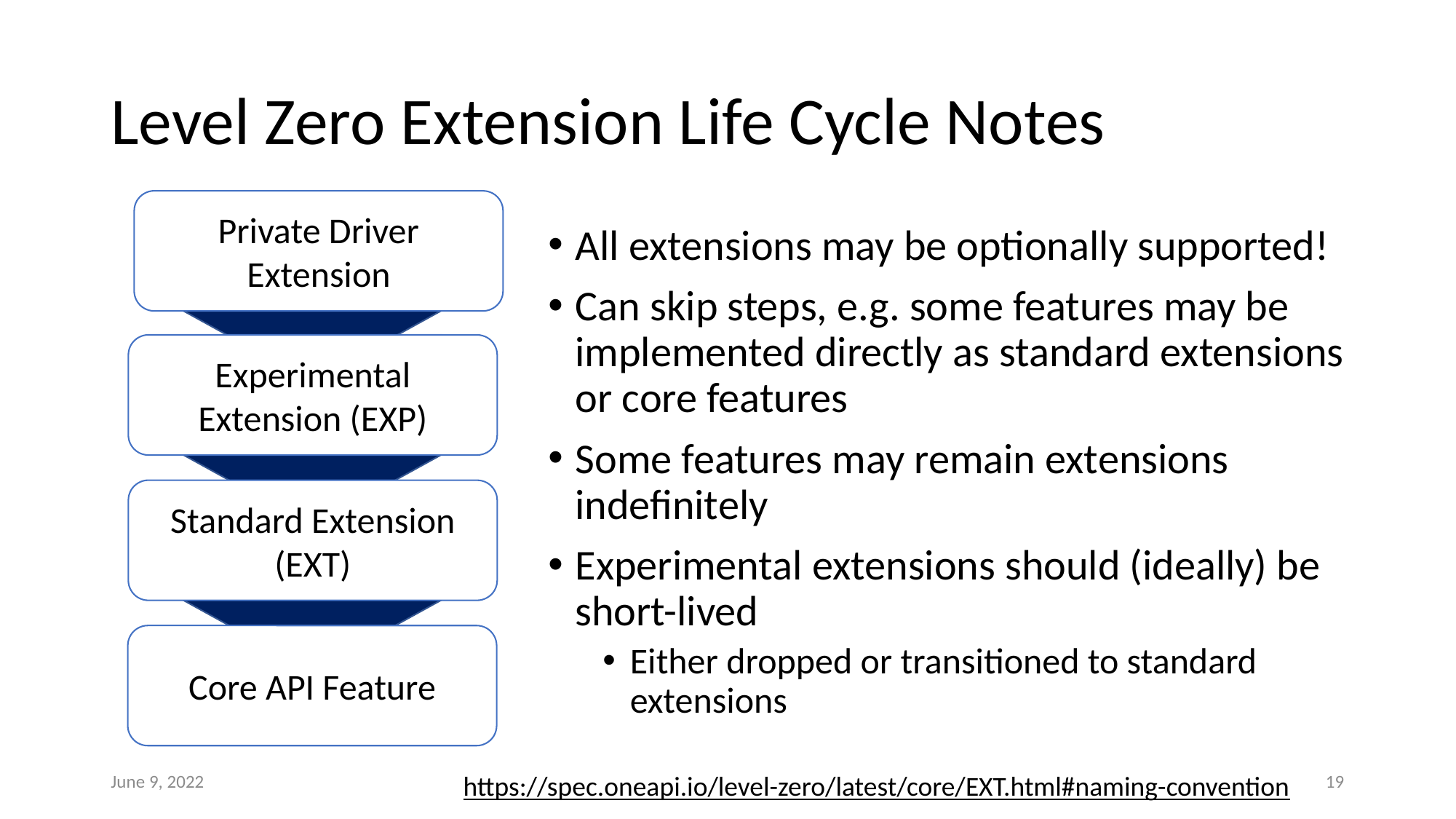

# Level Zero Extension Life Cycle Notes
Private Driver Extension
All extensions may be optionally supported!
Can skip steps, e.g. some features may be implemented directly as standard extensions or core features
Some features may remain extensions indefinitely
Experimental extensions should (ideally) be short-lived
Either dropped or transitioned to standard extensions

Experimental Extension (EXP)

Standard Extension (EXT)

Core API Feature
June 9, 2022
19
https://spec.oneapi.io/level-zero/latest/core/EXT.html#naming-convention